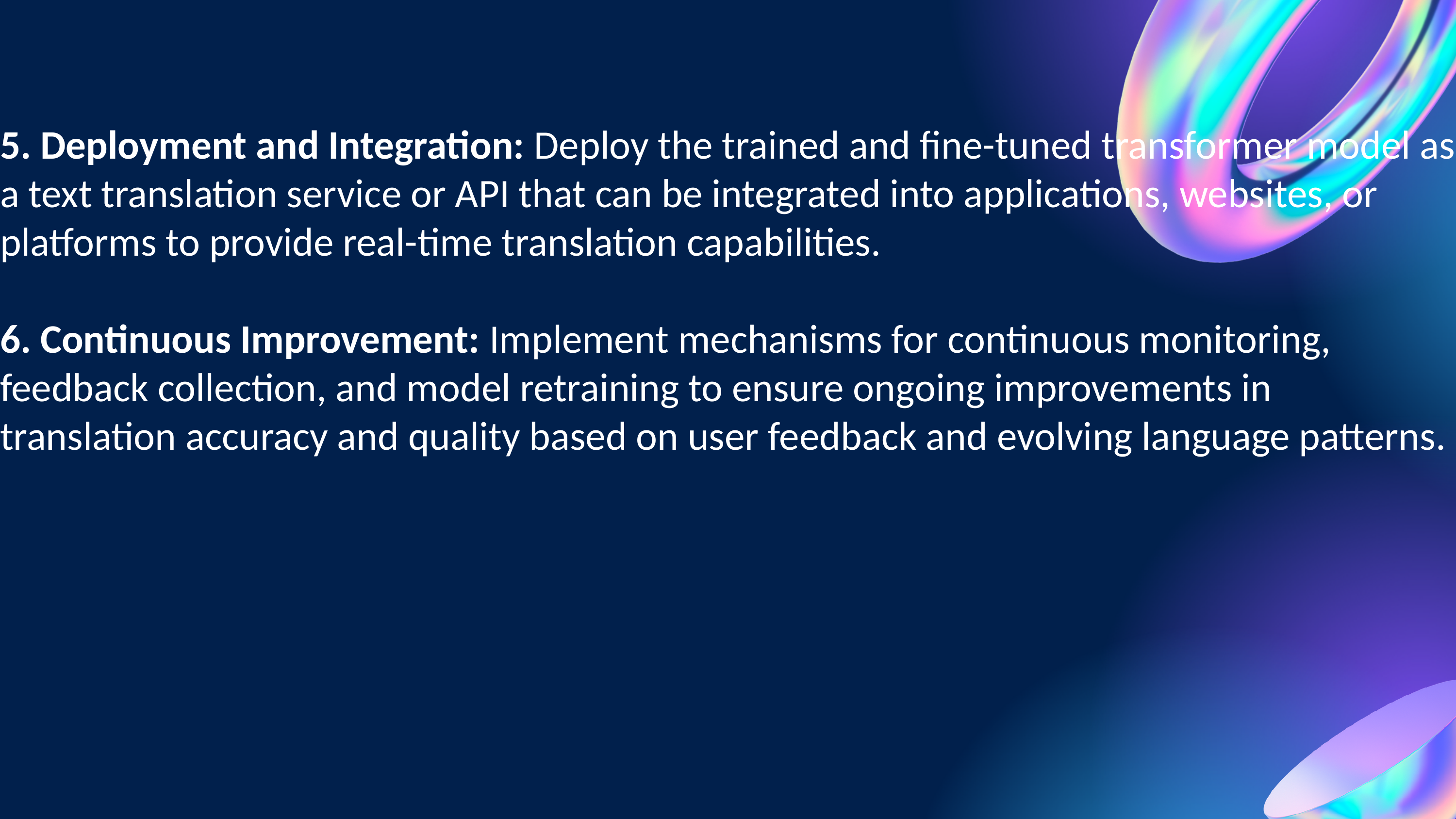

5. Deployment and Integration: Deploy the trained and fine-tuned transformer model as a text translation service or API that can be integrated into applications, websites, or platforms to provide real-time translation capabilities.

6. Continuous Improvement: Implement mechanisms for continuous monitoring, feedback collection, and model retraining to ensure ongoing improvements in translation accuracy and quality based on user feedback and evolving language patterns.